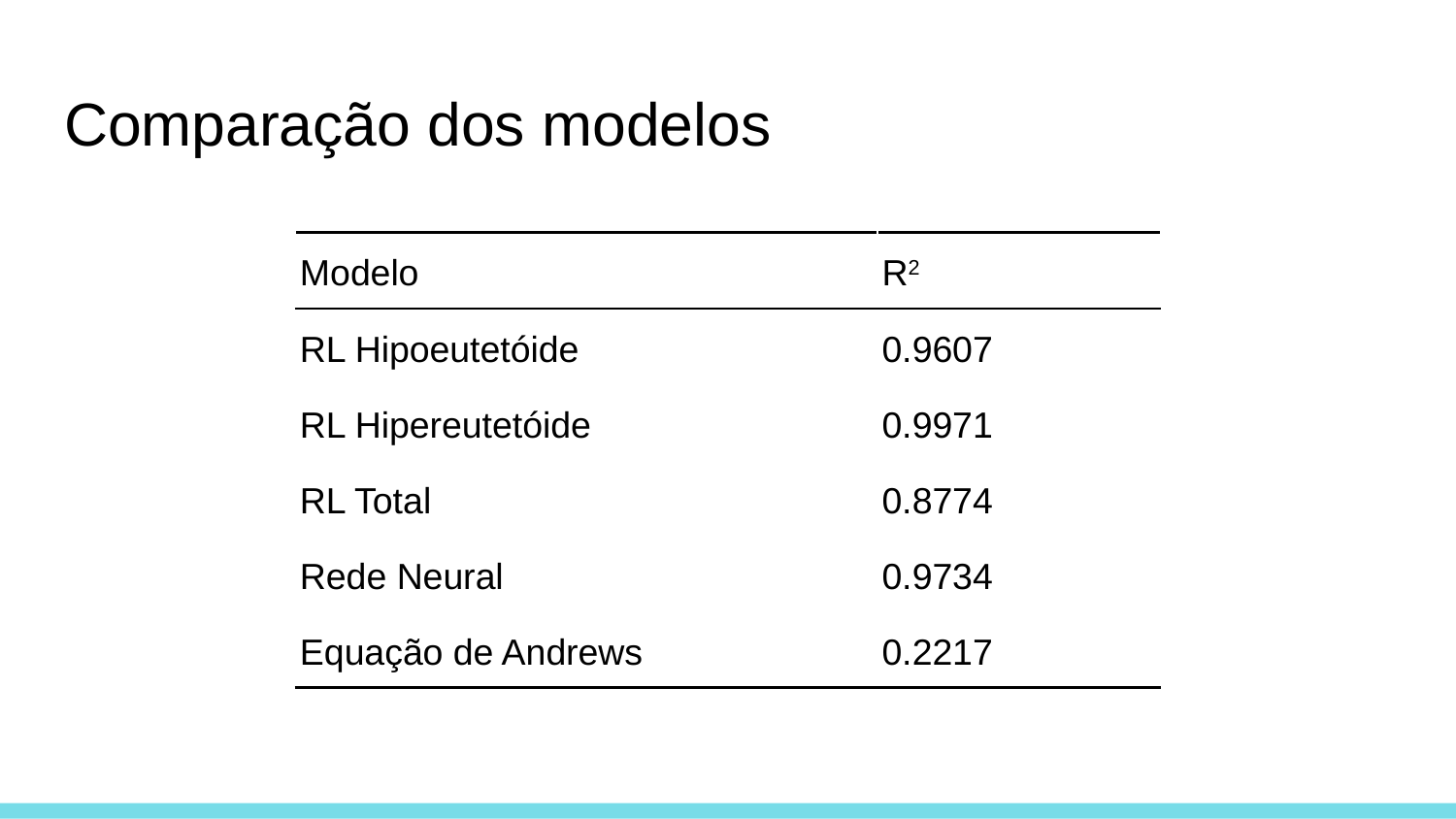

# Comparação dos modelos
| Modelo | R2 |
| --- | --- |
| RL Hipoeutetóide | 0.9607 |
| RL Hipereutetóide | 0.9971 |
| RL Total | 0.8774 |
| Rede Neural | 0.9734 |
| Equação de Andrews | 0.2217 |